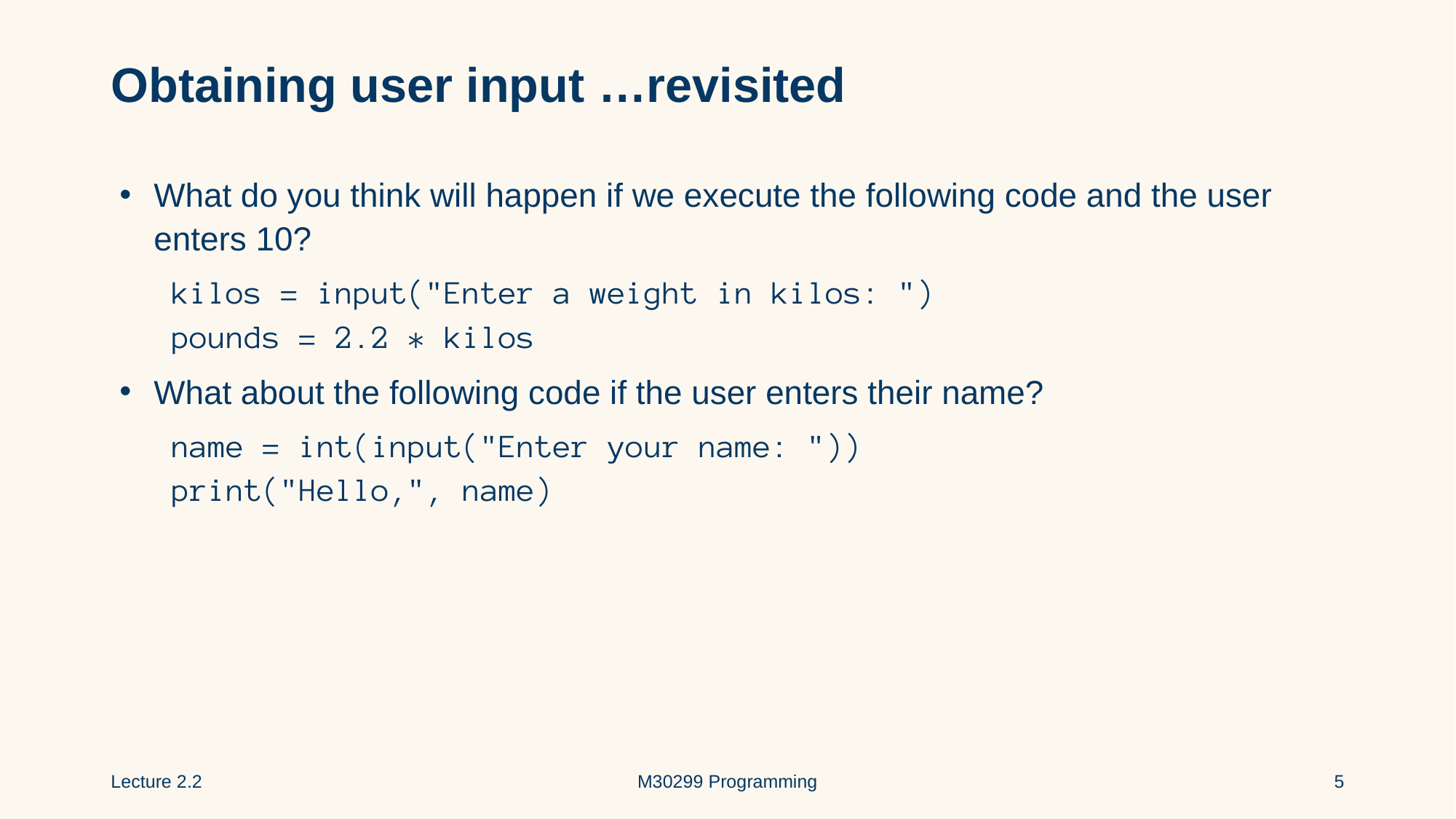

# Obtaining user input …revisited
What do you think will happen if we execute the following code and the user enters 10?
 kilos = input("Enter a weight in kilos: ")
 pounds = 2.2 * kilos
What about the following code if the user enters their name?
 name = int(input("Enter your name: "))
 print("Hello,", name)
Lecture 2.2
M30299 Programming
5